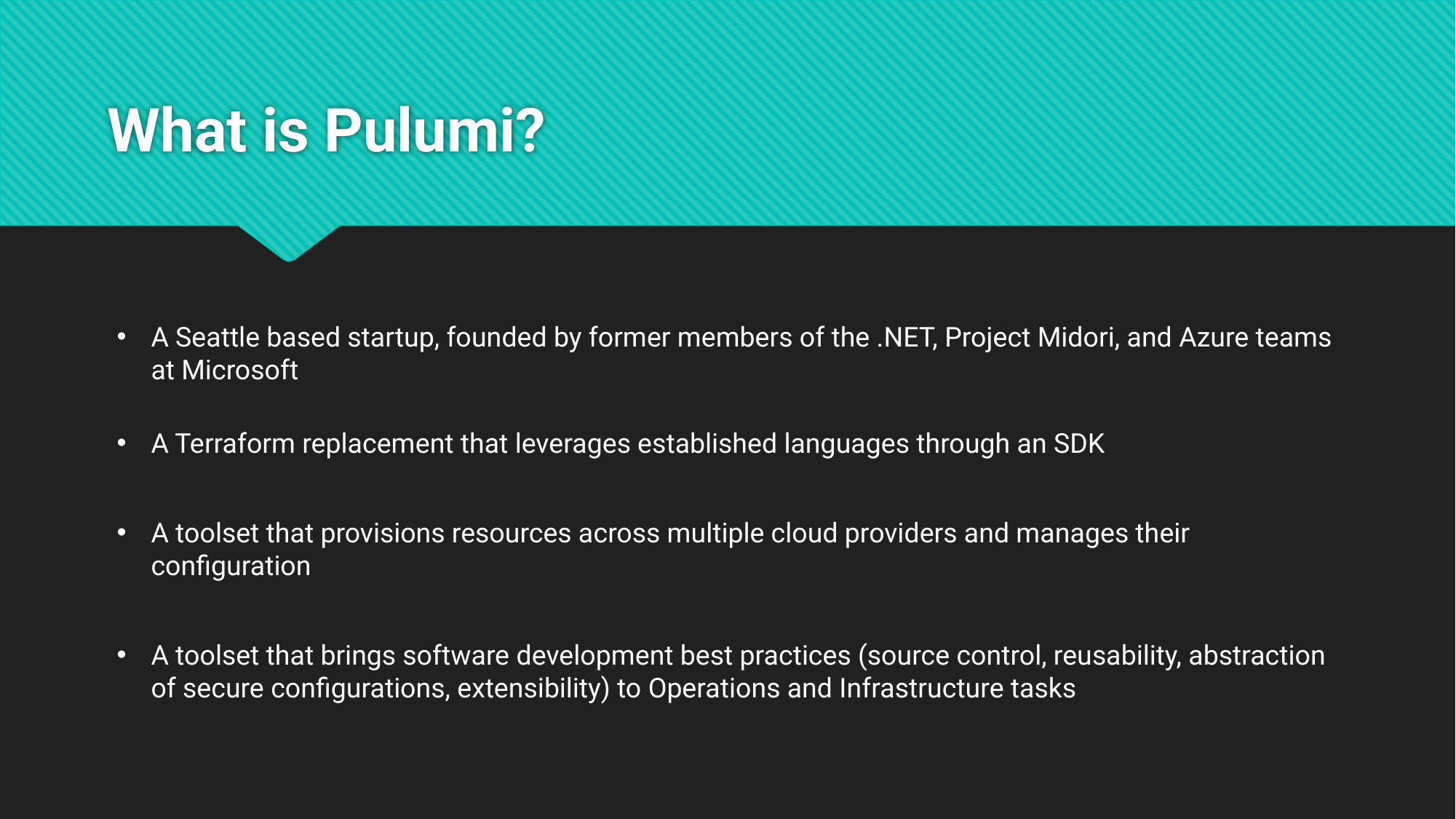

# What is Pulumi?
A Seattle based startup, founded by former members of the .NET, Project Midori, and Azure teams at Microsoft
A Terraform replacement that leverages established languages through an SDK
A toolset that provisions resources across multiple cloud providers and manages their configuration
A toolset that brings software development best practices (source control, reusability, abstraction of secure configurations, extensibility) to Operations and Infrastructure tasks